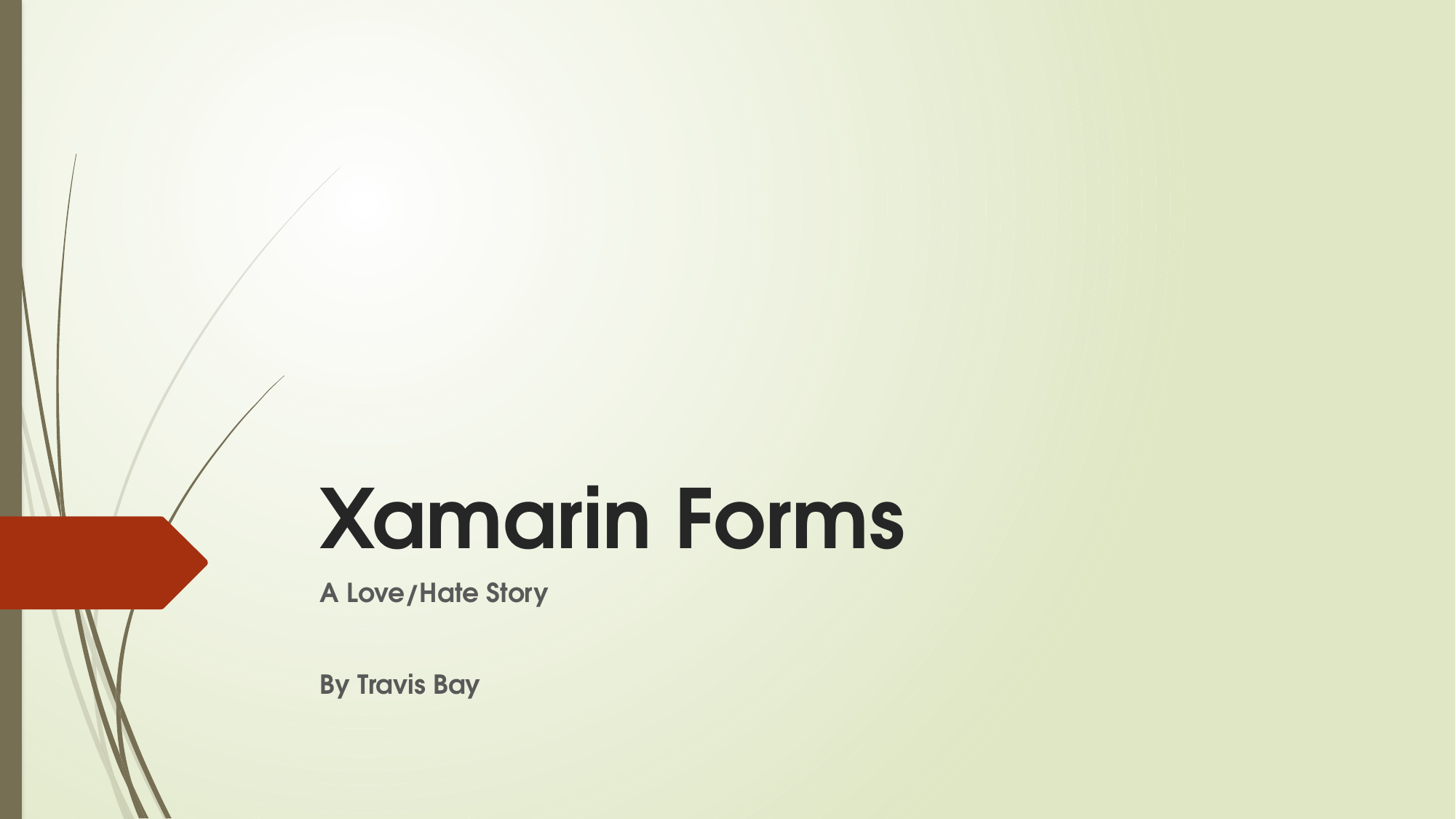

# Xamarin Forms
A Love/Hate Story

By Travis Bay